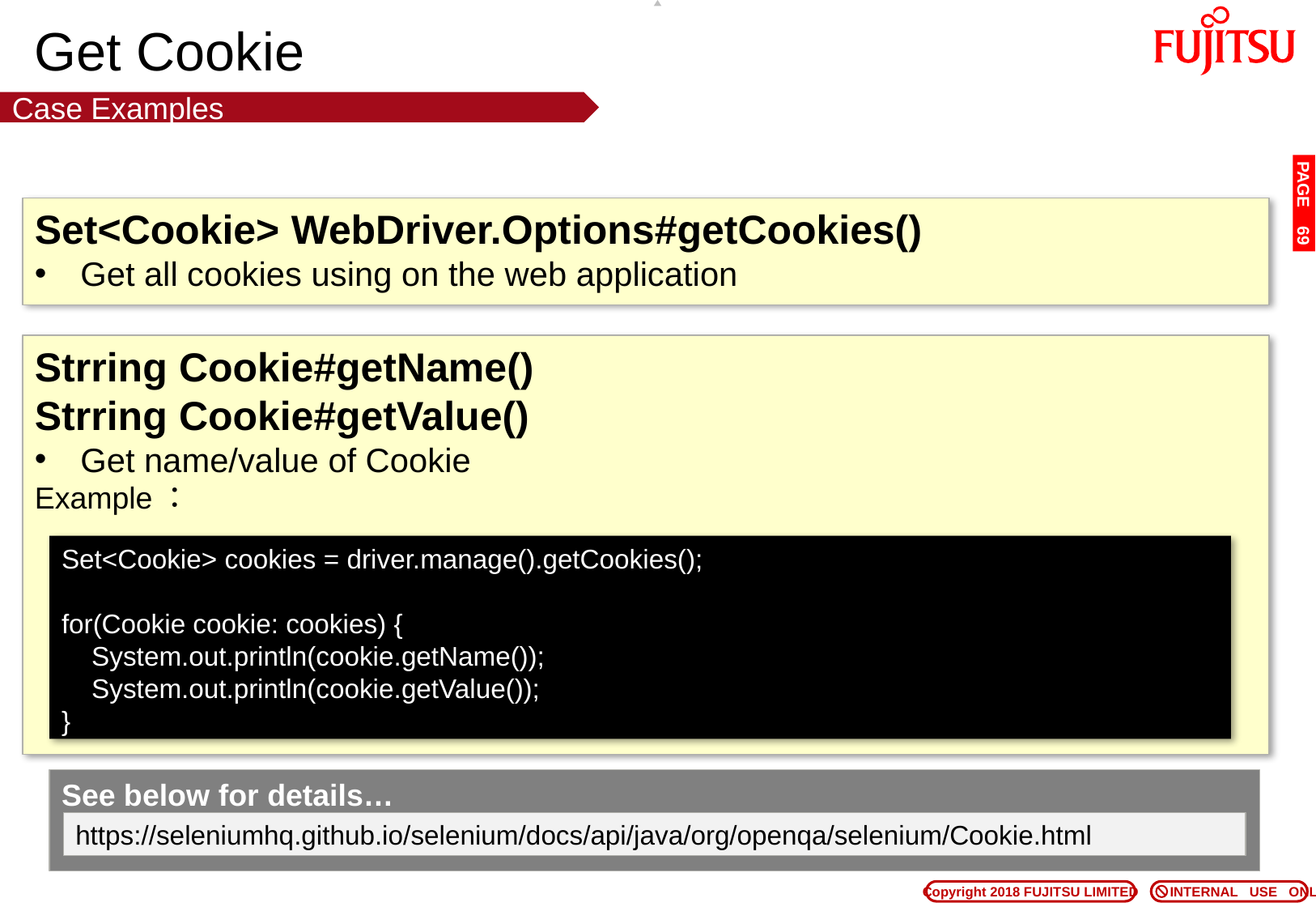

# Get Cookie
Case Examples
PAGE    69
Set<Cookie> WebDriver.Options#getCookies()
Get all cookies using on the web application
Strring Cookie#getName()
Strring Cookie#getValue()
Get name/value of Cookie
Example：
Set<Cookie> cookies = driver.manage().getCookies();

for(Cookie cookie: cookies) {
    System.out.println(cookie.getName());
    System.out.println(cookie.getValue());
}
See below for details…
https://seleniumhq.github.io/selenium/docs/api/java/org/openqa/selenium/Cookie.html